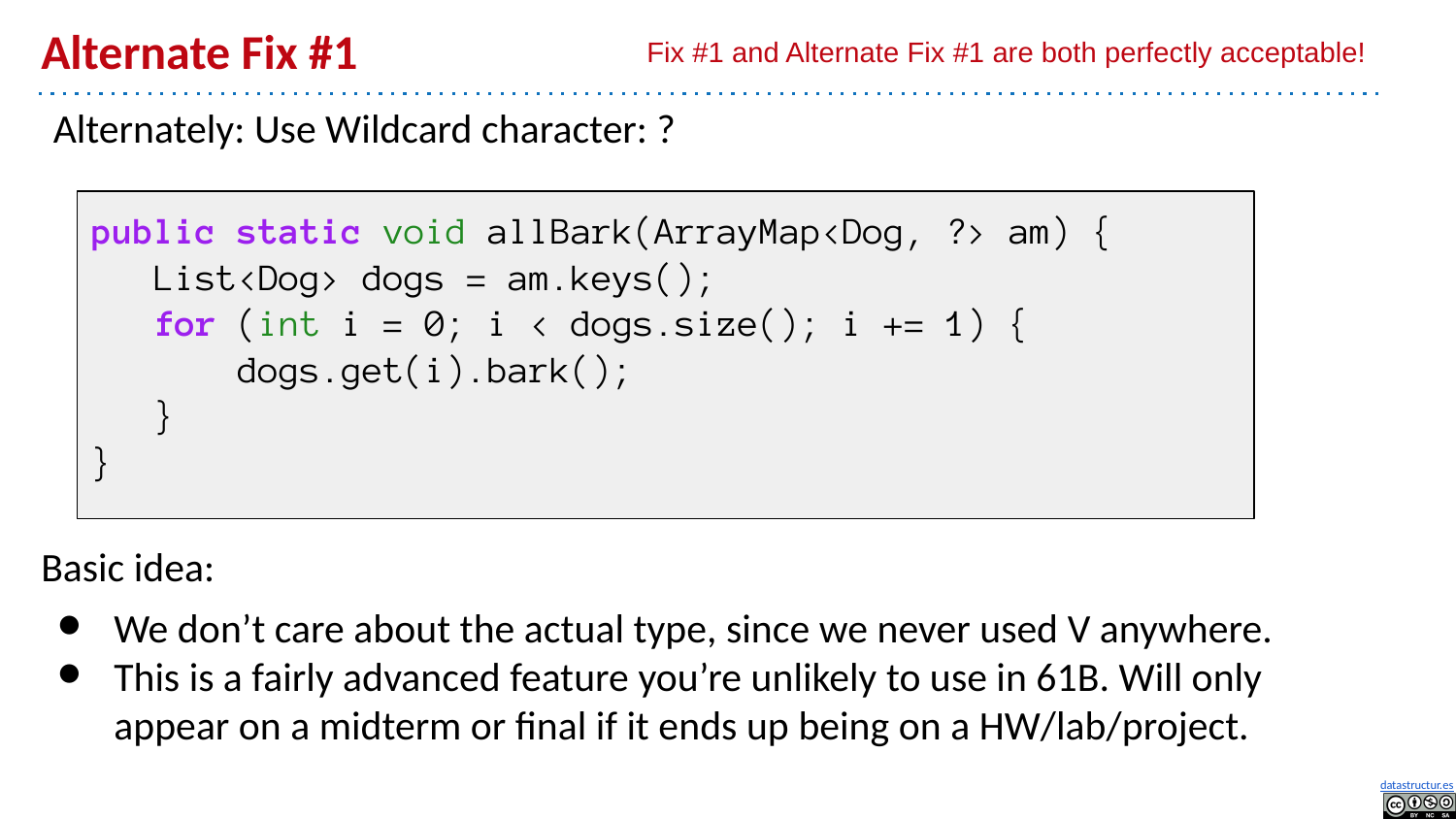

# Alternate Fix #1
Fix #1 and Alternate Fix #1 are both perfectly acceptable!
Alternately: Use Wildcard character: ?
public static void allBark(ArrayMap<Dog, ?> am) {
   List<Dog> dogs = am.keys();
   for (int i = 0; i < dogs.size(); i += 1) {
       dogs.get(i).bark();
   }
}
Basic idea:
We don’t care about the actual type, since we never used V anywhere.
This is a fairly advanced feature you’re unlikely to use in 61B. Will only appear on a midterm or final if it ends up being on a HW/lab/project.